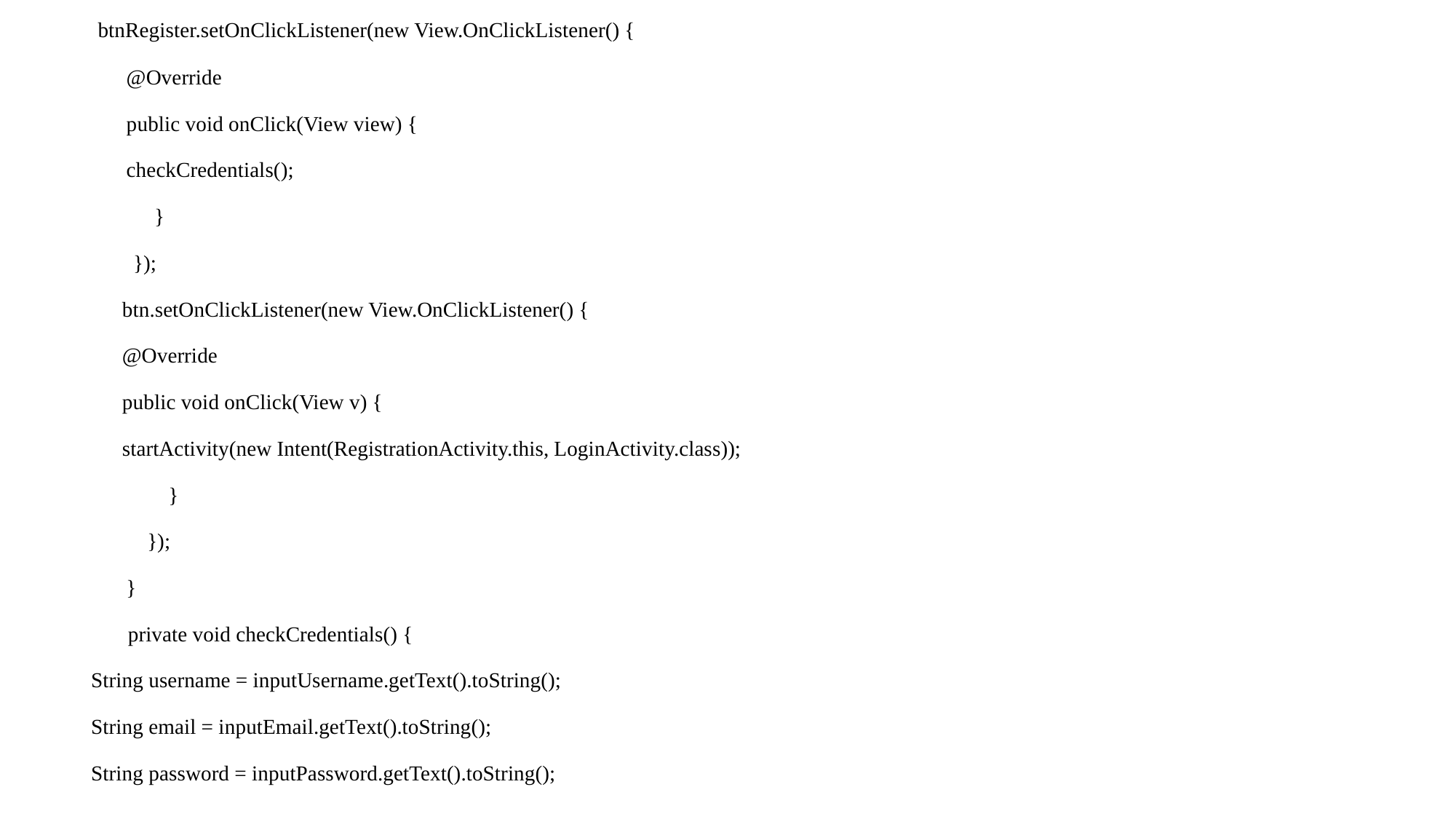

btnRegister.setOnClickListener(new View.OnClickListener() {
@Override
public void onClick(View view) {
checkCredentials();
            }
        });
btn.setOnClickListener(new View.OnClickListener() {
@Override
public void onClick(View v) {
startActivity(new Intent(RegistrationActivity.this, LoginActivity.class));
            }
        });
    }
       private void checkCredentials() {
String username = inputUsername.getText().toString();
String email = inputEmail.getText().toString();
String password = inputPassword.getText().toString();